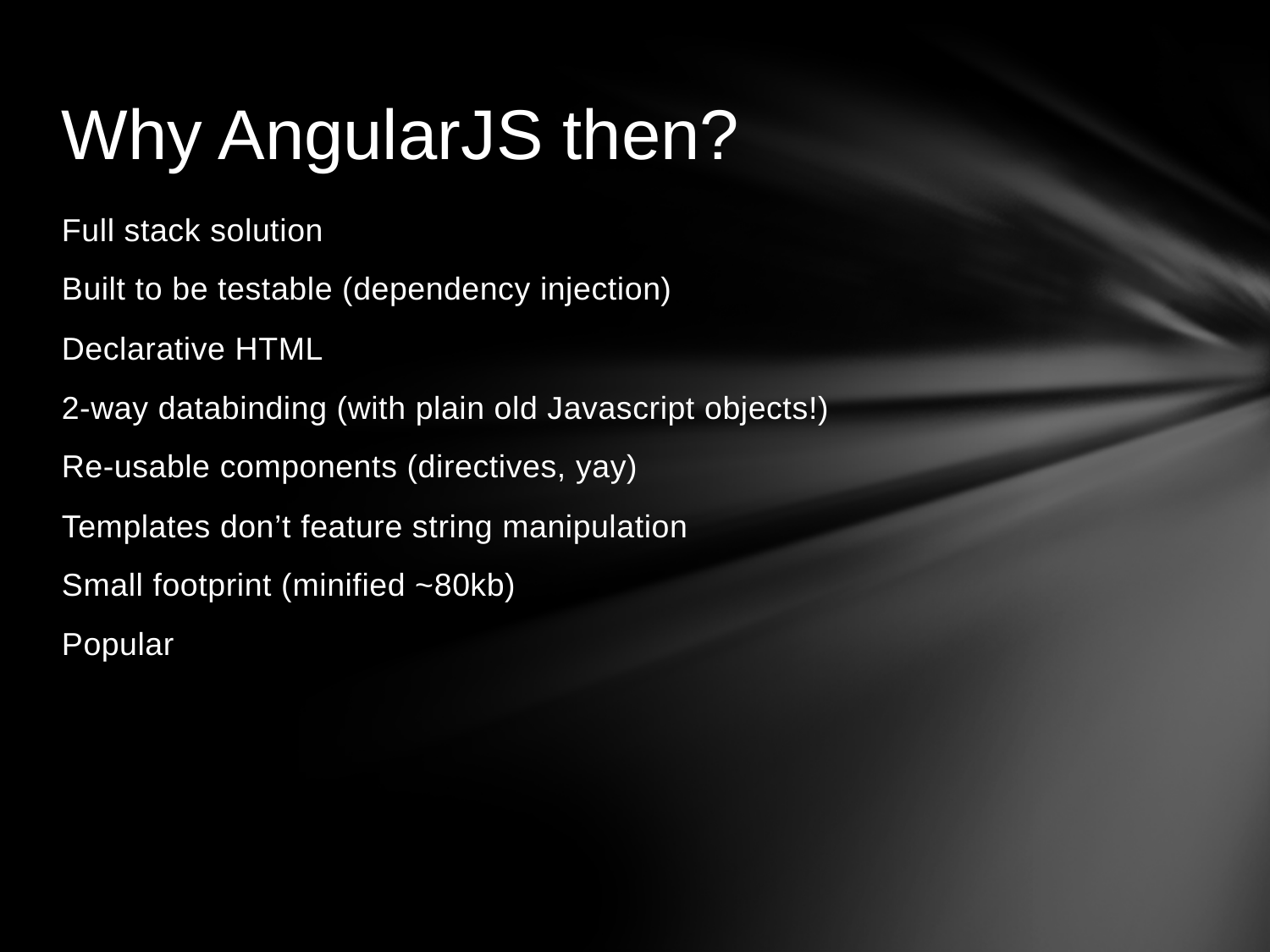

# Why AngularJS then?
Full stack solution
Built to be testable (dependency injection)
Declarative HTML
2-way databinding (with plain old Javascript objects!)
Re-usable components (directives, yay)
Templates don’t feature string manipulation
Small footprint (minified ~80kb)
Popular